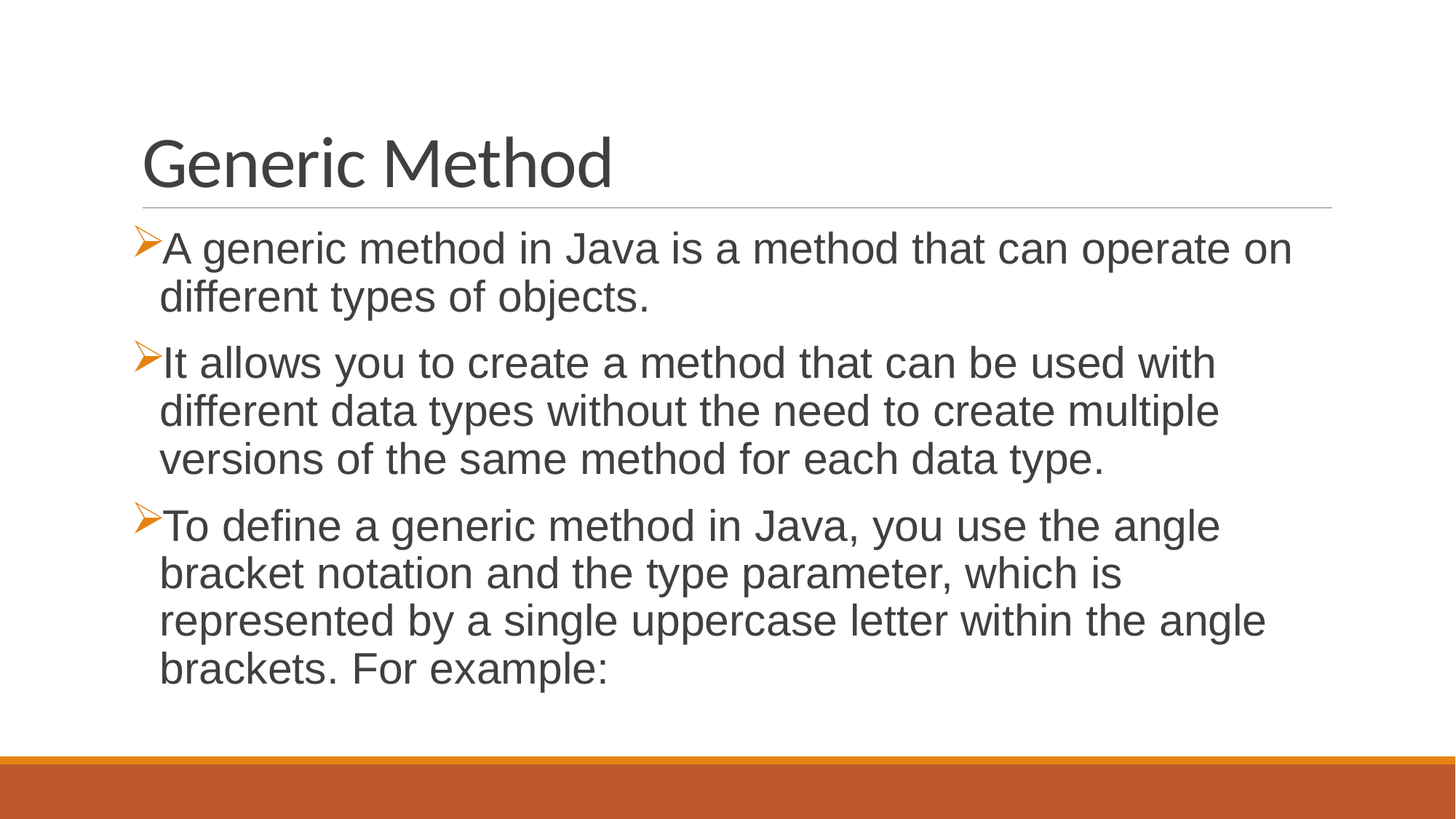

# Generic Method
A generic method in Java is a method that can operate on different types of objects.
It allows you to create a method that can be used with different data types without the need to create multiple versions of the same method for each data type.
To define a generic method in Java, you use the angle bracket notation and the type parameter, which is represented by a single uppercase letter within the angle brackets. For example: